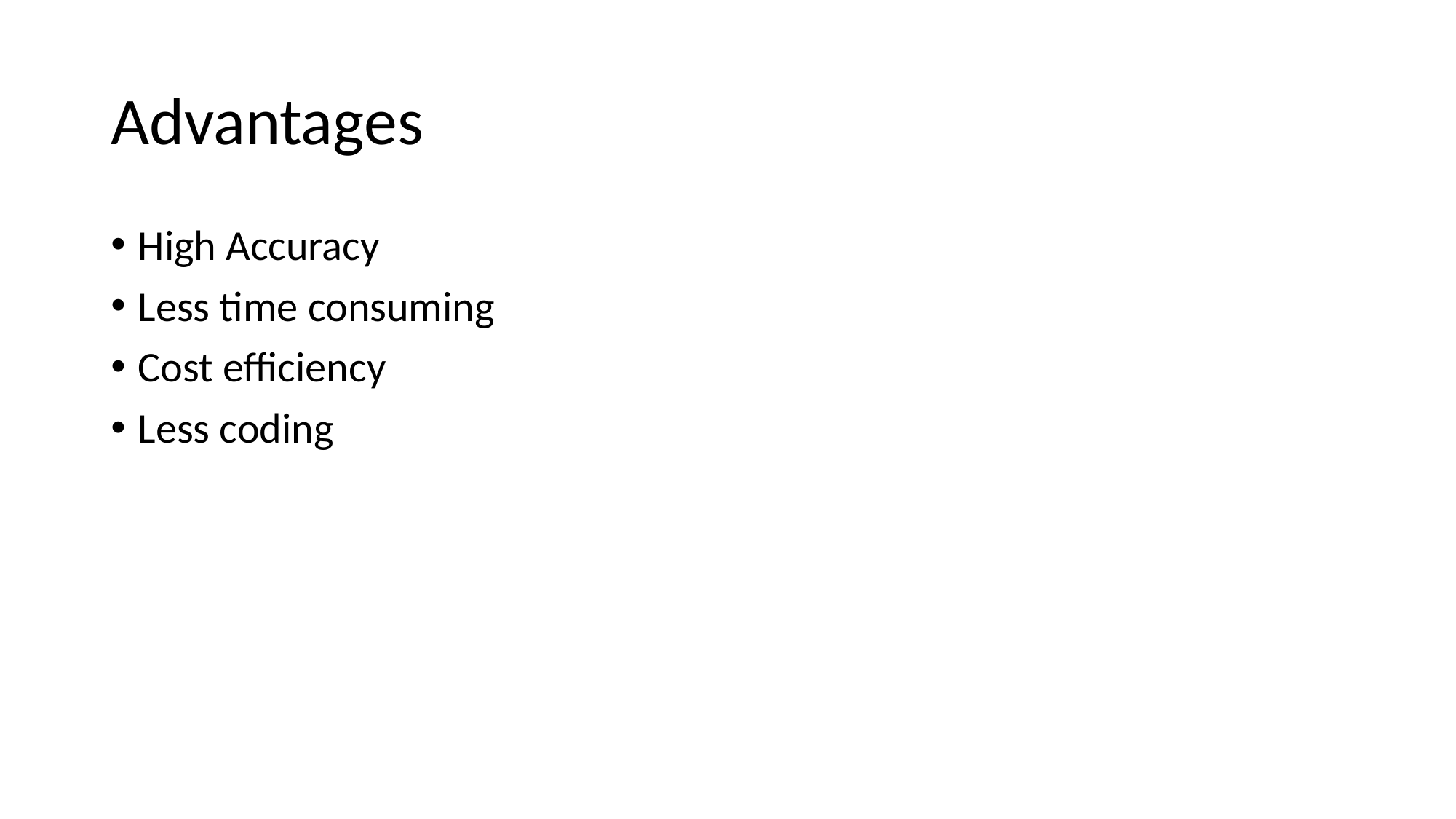

# Advantages
High Accuracy
Less time consuming
Cost efficiency
Less coding